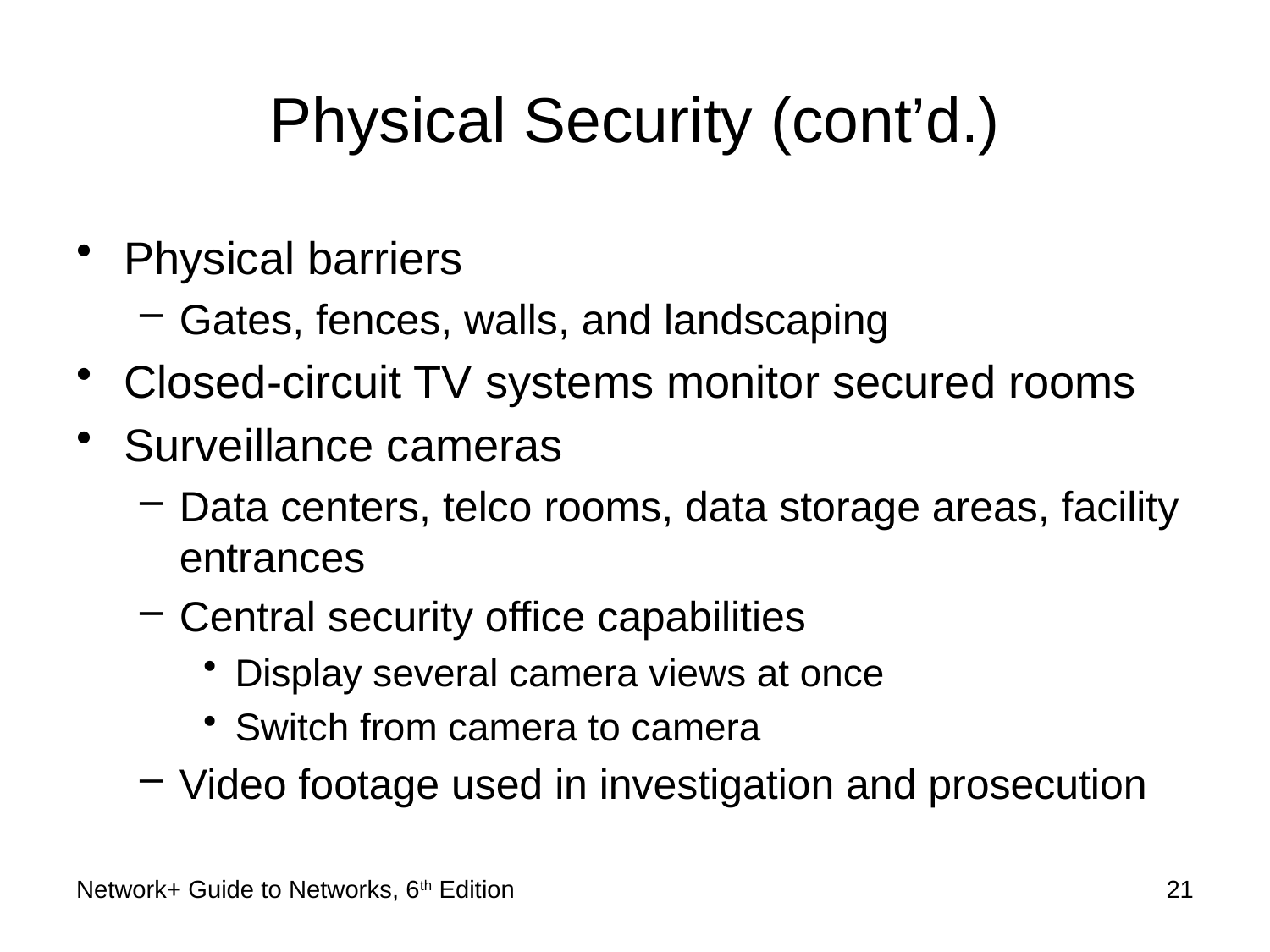

# Physical Security (cont’d.)
Physical barriers
Gates, fences, walls, and landscaping
Closed-circuit TV systems monitor secured rooms
Surveillance cameras
Data centers, telco rooms, data storage areas, facility entrances
Central security office capabilities
Display several camera views at once
Switch from camera to camera
Video footage used in investigation and prosecution
Network+ Guide to Networks, 6th Edition
21